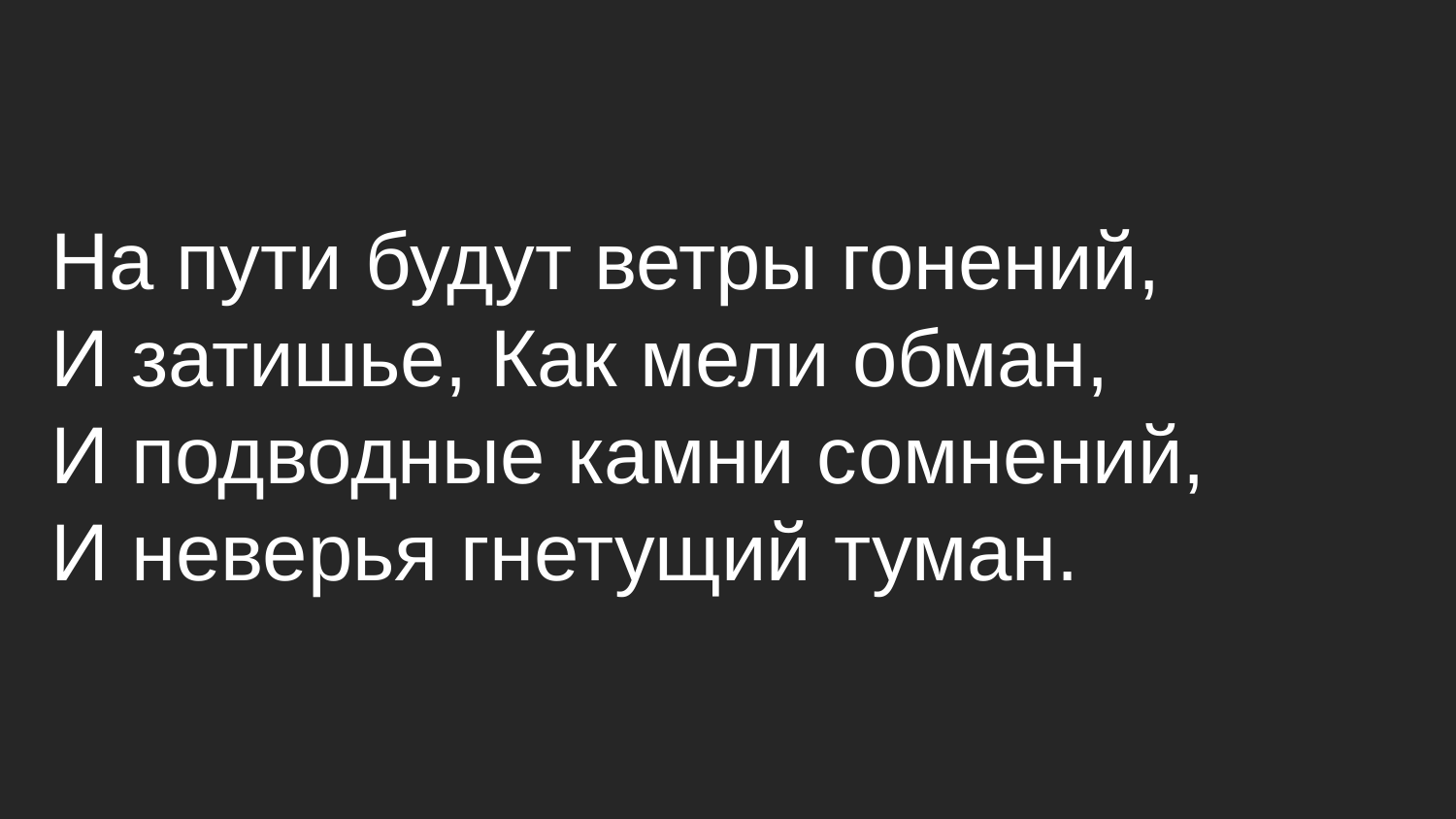

На пути будут ветры гонений,
И затишье, Как мели обман,
И подводные камни сомнений,
И неверья гнетущий туман.